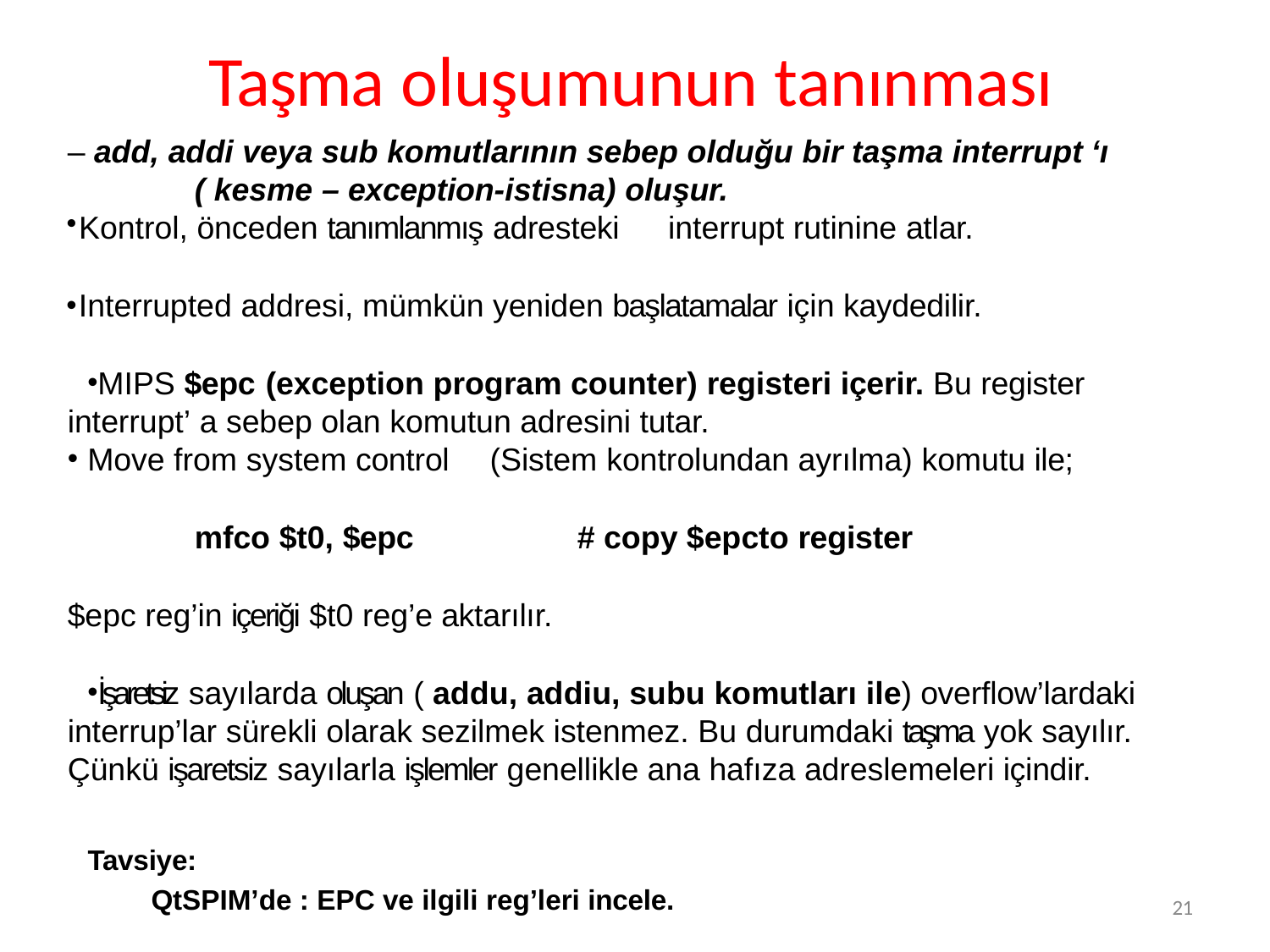

# Taşma oluşumunun tanınması
– add, addi veya sub komutlarının sebep olduğu bir taşma interrupt ‘ı ( kesme – exception-istisna) oluşur.
Kontrol, önceden tanımlanmış adresteki	interrupt rutinine atlar.

Interrupted addresi, mümkün yeniden başlatamalar için kaydedilir.

MIPS $epc	(exception program counter) registeri içerir. Bu register interrupt’ a sebep olan komutun adresini tutar.
Move from system control	(Sistem kontrolundan ayrılma) komutu ile;

mfco $t0, $epc	# copy $epcto register

$epc reg’in içeriği $t0 reg’e aktarılır.

İşaretsiz sayılarda oluşan ( addu, addiu, subu komutları ile) overflow’lardaki interrup’lar sürekli olarak sezilmek istenmez. Bu durumdaki taşma yok sayılır. Çünkü işaretsiz sayılarla işlemler genellikle ana hafıza adreslemeleri içindir.

Tavsiye:
QtSPIM’de : EPC ve ilgili reg’leri incele.
21